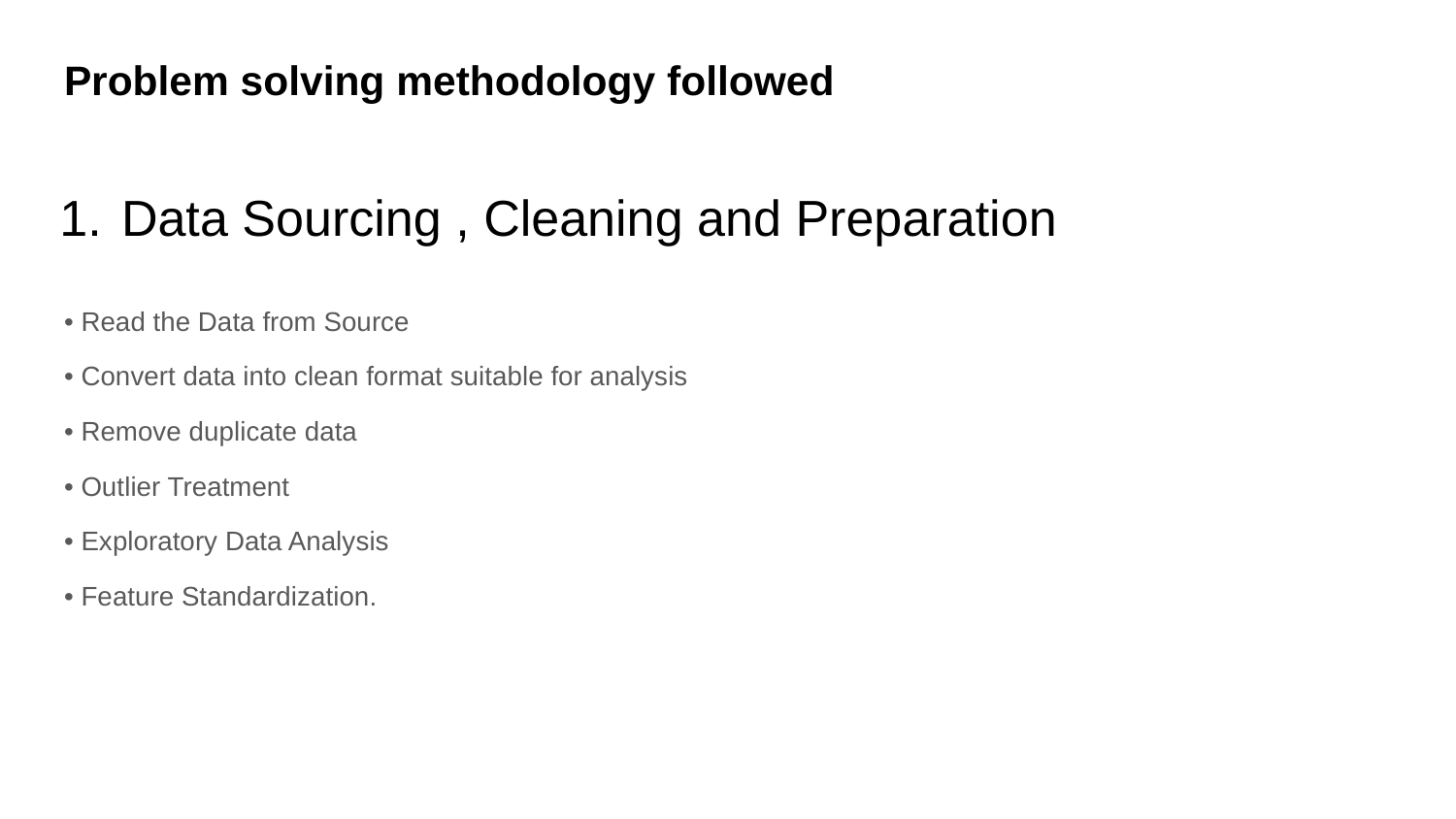

# Problem solving methodology followed
Data Sourcing , Cleaning and Preparation
• Read the Data from Source
• Convert data into clean format suitable for analysis
• Remove duplicate data
• Outlier Treatment
• Exploratory Data Analysis
• Feature Standardization.